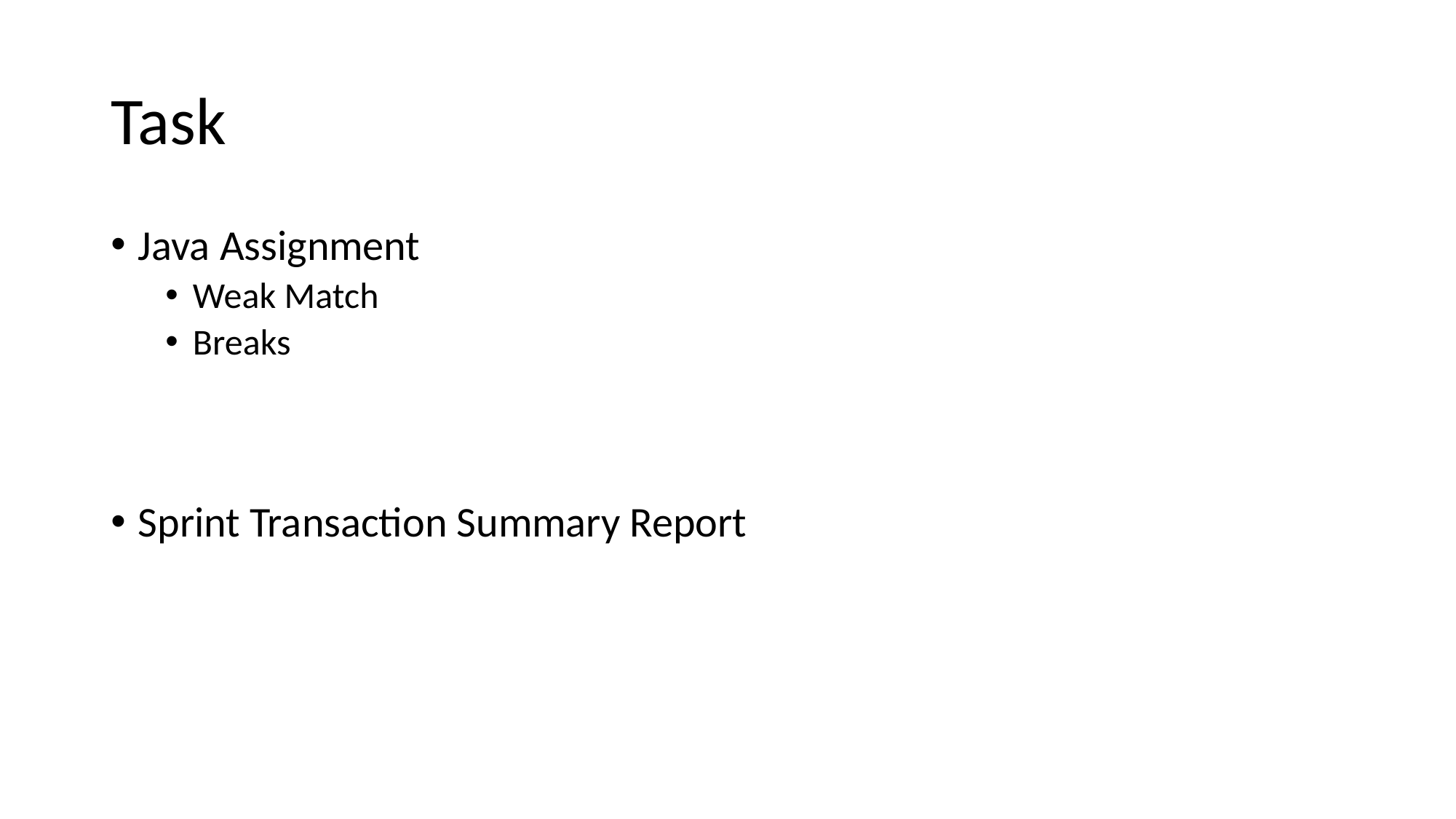

# Task
Java Assignment
Weak Match
Breaks

Sprint Transaction Summary Report